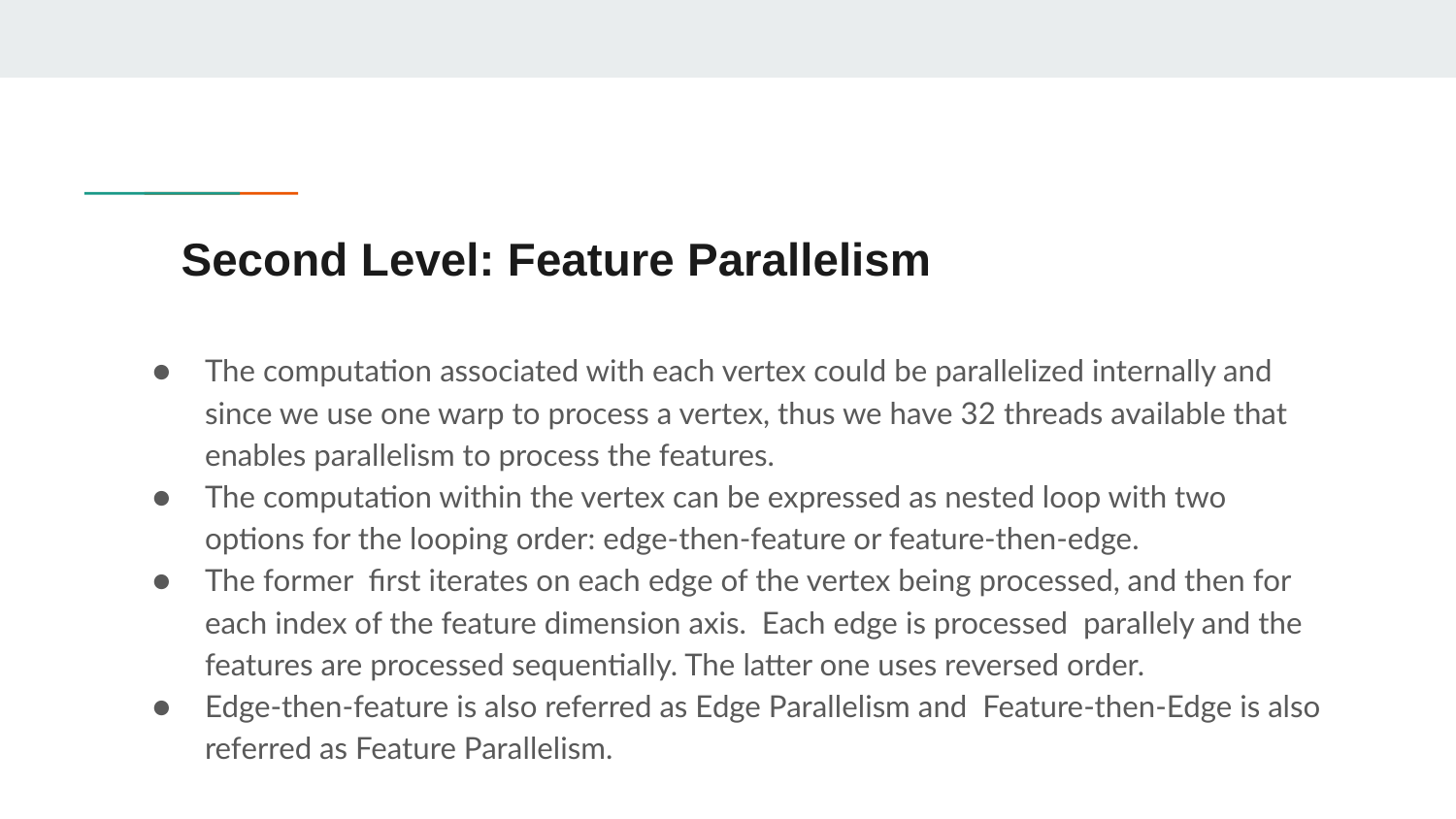

# Second Level: Feature Parallelism
The computation associated with each vertex could be parallelized internally and since we use one warp to process a vertex, thus we have 32 threads available that enables parallelism to process the features.
The computation within the vertex can be expressed as nested loop with two options for the looping order: edge-then-feature or feature-then-edge.
The former  first iterates on each edge of the vertex being processed, and then for each index of the feature dimension axis.  Each edge is processed  parallely and the features are processed sequentially. The latter one uses reversed order.
Edge-then-feature is also referred as Edge Parallelism and  Feature-then-Edge is also referred as Feature Parallelism.